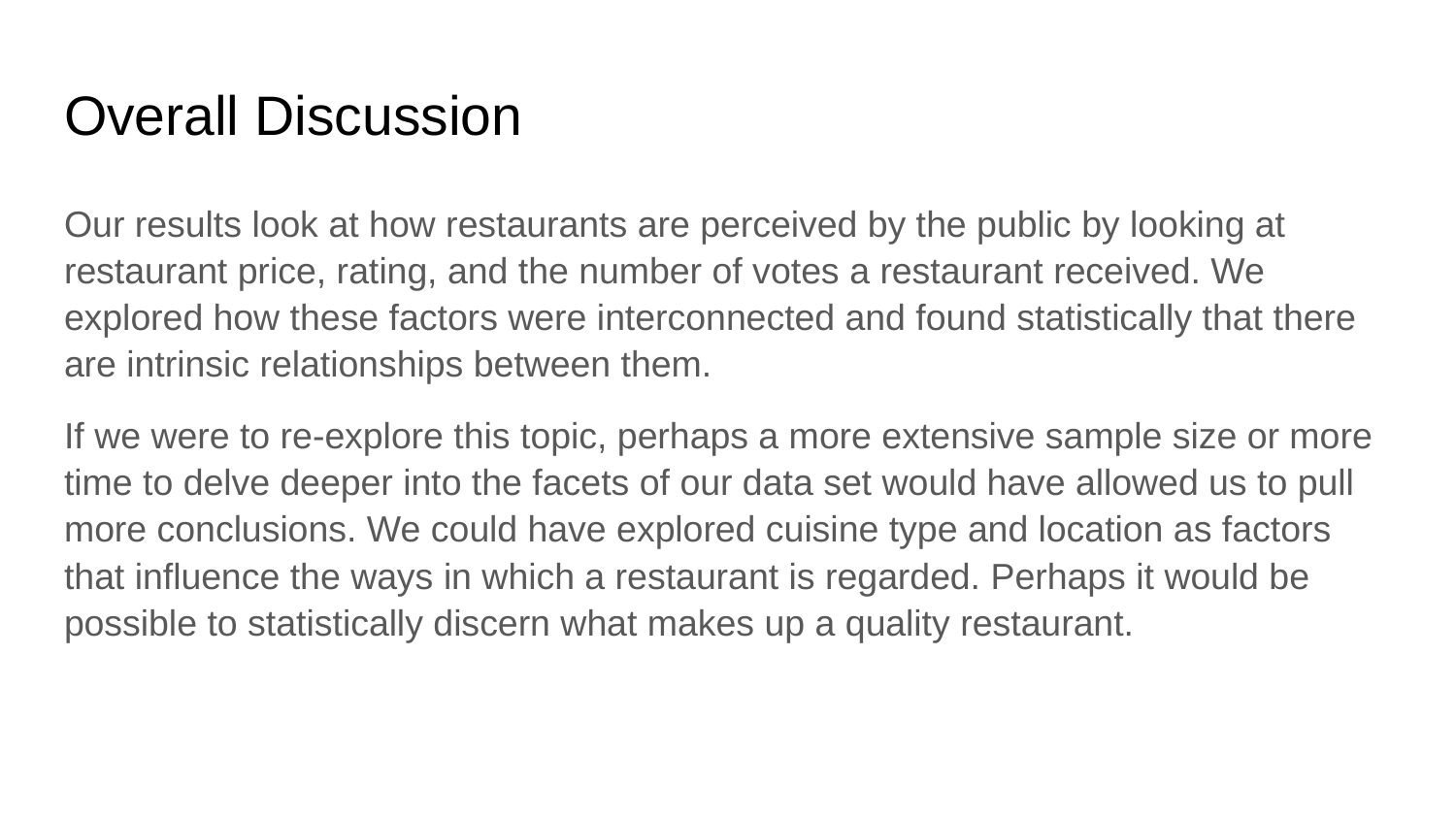

# Overall Discussion
Our results look at how restaurants are perceived by the public by looking at restaurant price, rating, and the number of votes a restaurant received. We explored how these factors were interconnected and found statistically that there are intrinsic relationships between them.
If we were to re-explore this topic, perhaps a more extensive sample size or more time to delve deeper into the facets of our data set would have allowed us to pull more conclusions. We could have explored cuisine type and location as factors that influence the ways in which a restaurant is regarded. Perhaps it would be possible to statistically discern what makes up a quality restaurant.